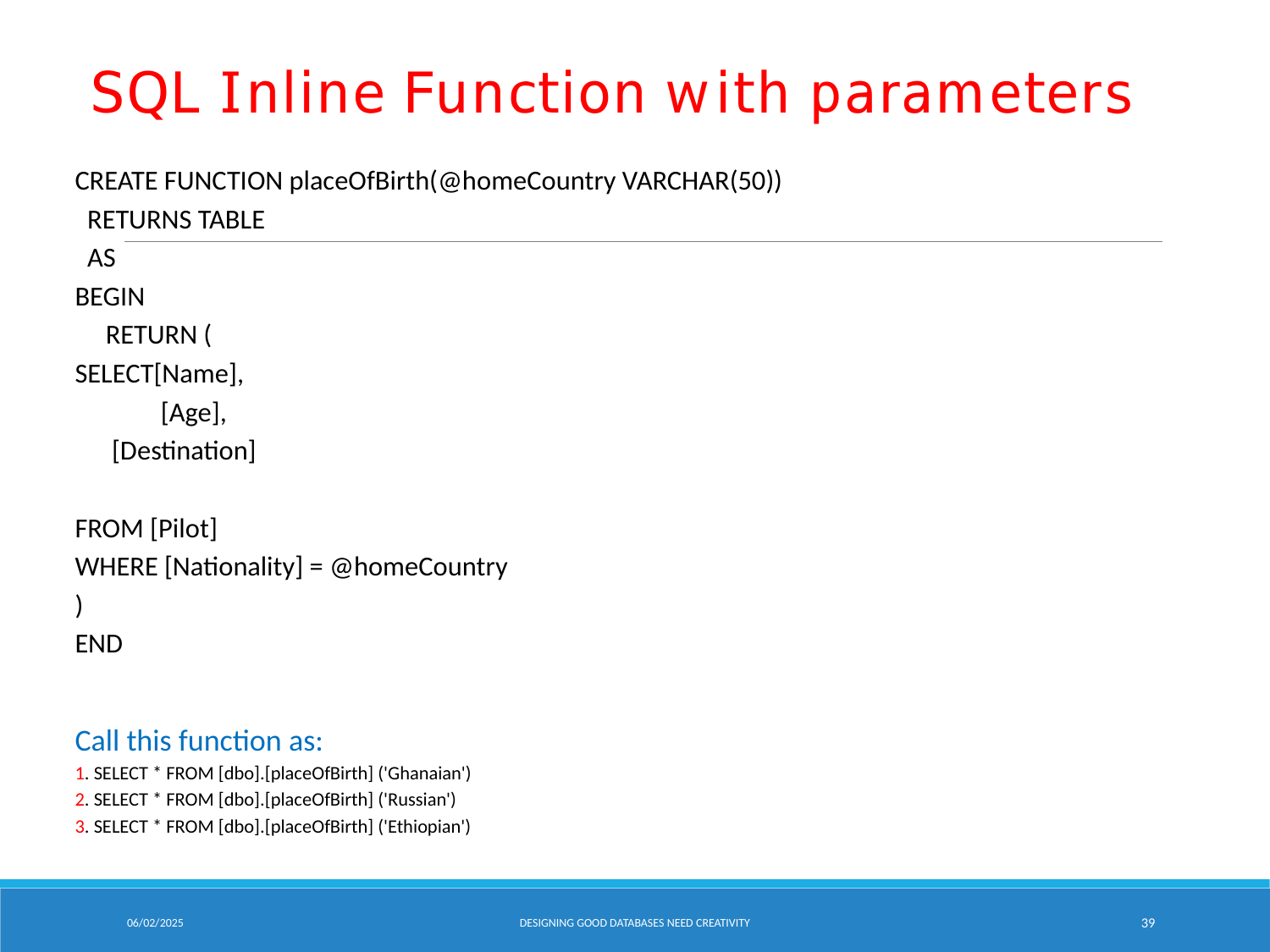

# SQL Inline Function with parameters
CREATE FUNCTION placeOfBirth(@homeCountry VARCHAR(50))
  RETURNS TABLE
  AS
BEGIN
     RETURN (
SELECT[Name],
              [Age],
      [Destination]

FROM [Pilot]
WHERE [Nationality] = @homeCountry
)
END

Call this function as:
1. SELECT * FROM [dbo].[placeOfBirth] ('Ghanaian')
2. SELECT * FROM [dbo].[placeOfBirth] ('Russian')
3. SELECT * FROM [dbo].[placeOfBirth] ('Ethiopian')

06/02/2025
Designing Good Databases need Creativity
39